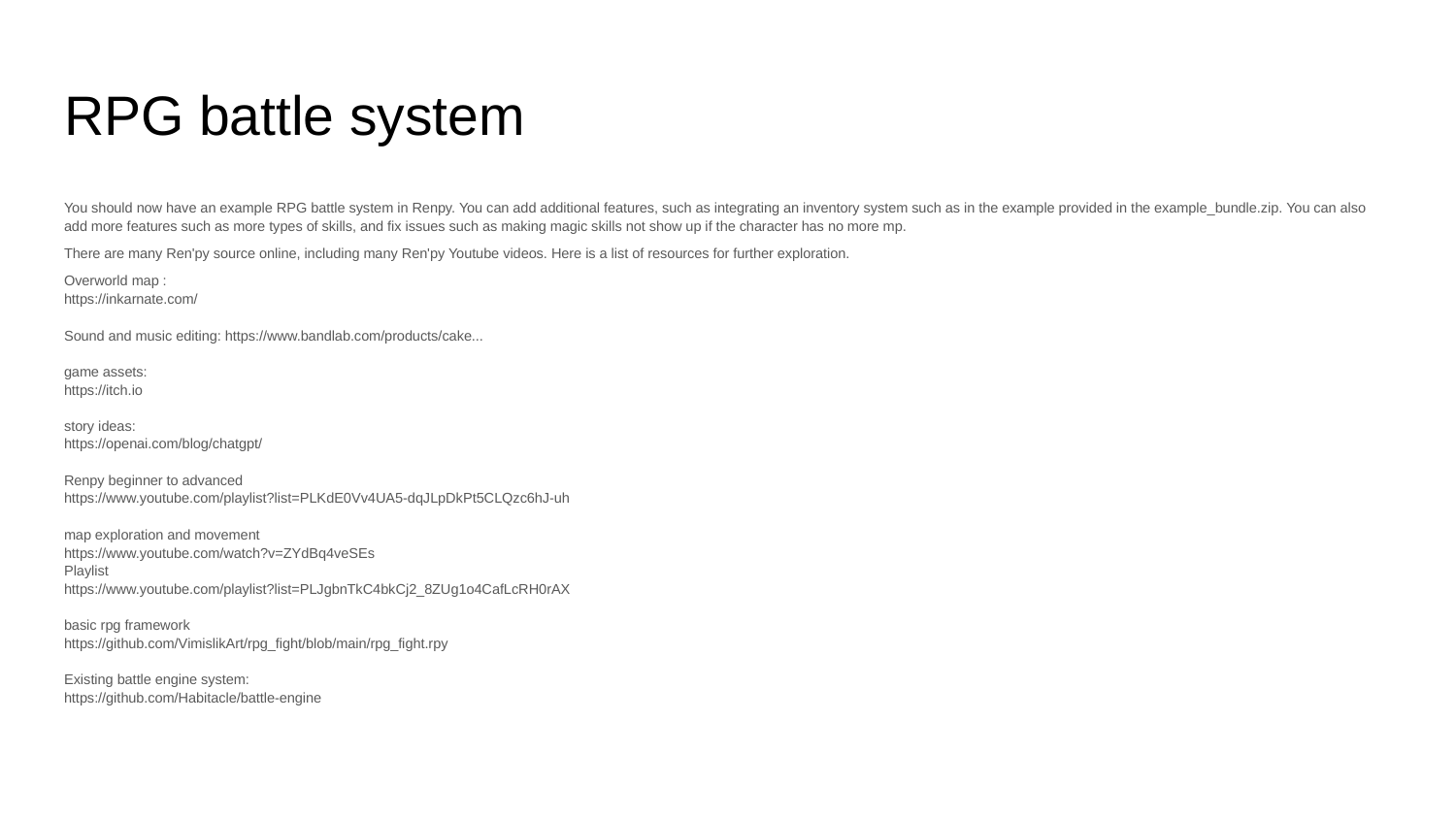

# RPG battle system
You should now have an example RPG battle system in Renpy. You can add additional features, such as integrating an inventory system such as in the example provided in the example_bundle.zip. You can also add more features such as more types of skills, and fix issues such as making magic skills not show up if the character has no more mp.
There are many Ren'py source online, including many Ren'py Youtube videos. Here is a list of resources for further exploration.
Overworld map :
https://inkarnate.com/

Sound and music editing: https://www.bandlab.com/products/cake...

game assets:
https://itch.io

story ideas:
https://openai.com/blog/chatgpt/

Renpy beginner to advanced
https://www.youtube.com/playlist?list=PLKdE0Vv4UA5-dqJLpDkPt5CLQzc6hJ-uh

map exploration and movement
https://www.youtube.com/watch?v=ZYdBq4veSEs
Playlist
https://www.youtube.com/playlist?list=PLJgbnTkC4bkCj2_8ZUg1o4CafLcRH0rAX

basic rpg framework
https://github.com/VimislikArt/rpg_fight/blob/main/rpg_fight.rpy

Existing battle engine system:
https://github.com/Habitacle/battle-engine